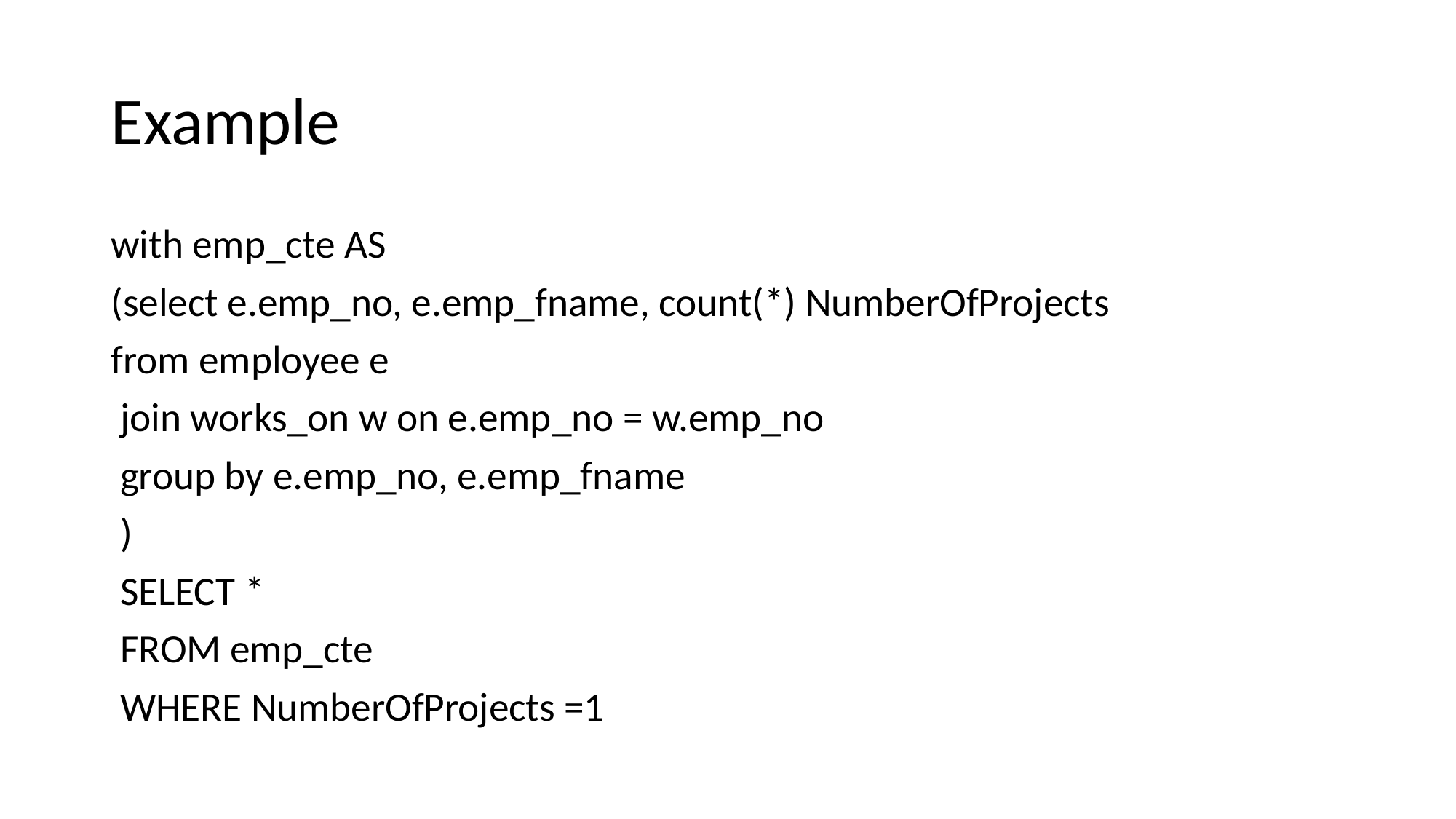

# Example
with emp_cte AS
(select e.emp_no, e.emp_fname, count(*) NumberOfProjects
from employee e
 join works_on w on e.emp_no = w.emp_no
 group by e.emp_no, e.emp_fname
 )
 SELECT *
 FROM emp_cte
 WHERE NumberOfProjects =1